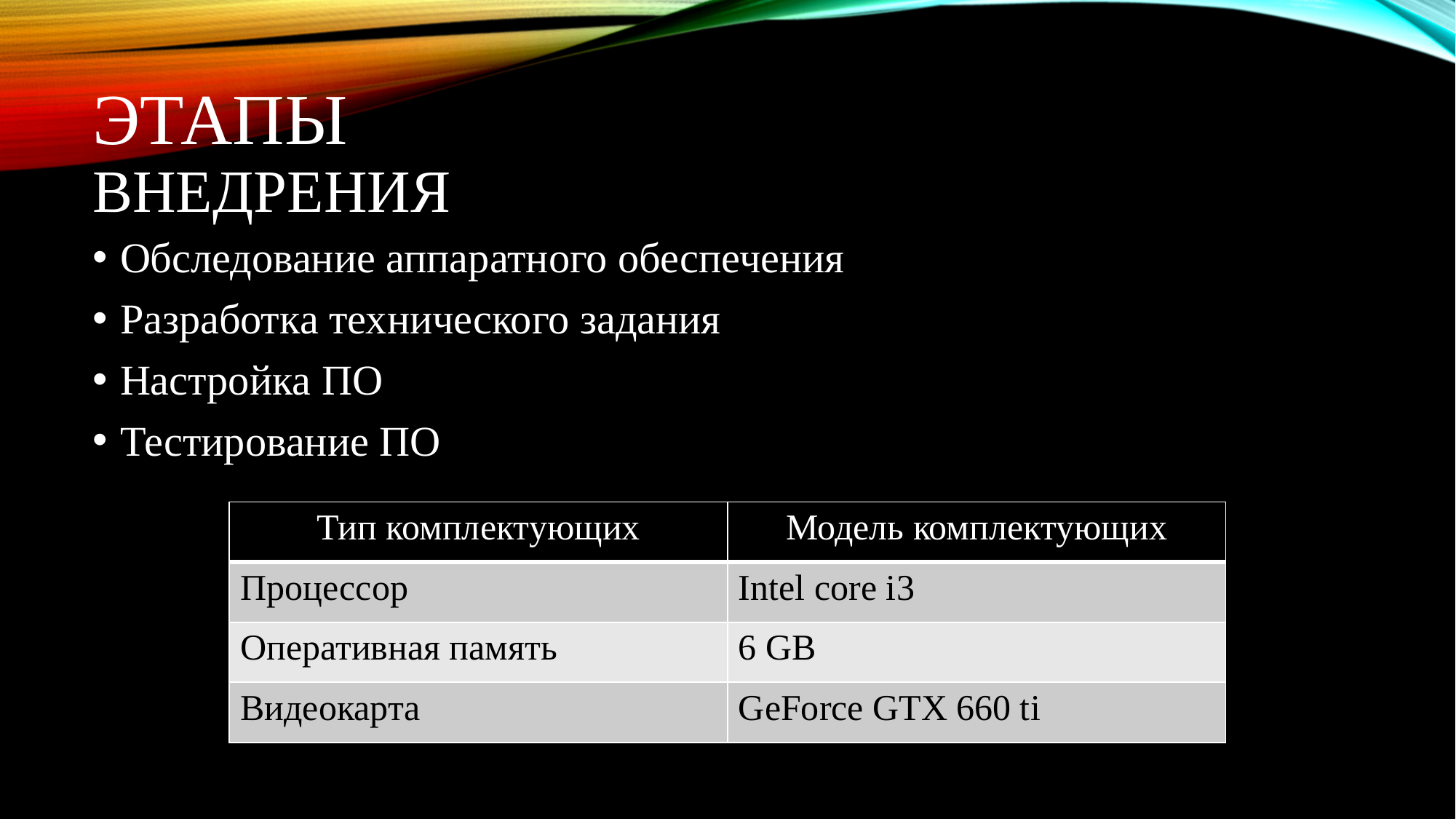

# Этапы внедрения
Обследование аппаратного обеспечения
Разработка технического задания
Настройка ПО
Тестирование ПО
| Тип комплектующих | Модель комплектующих |
| --- | --- |
| Процессор | Intel core i3 |
| Оперативная память | 6 GB |
| Видеокарта | GeForce GTX 660 ti |